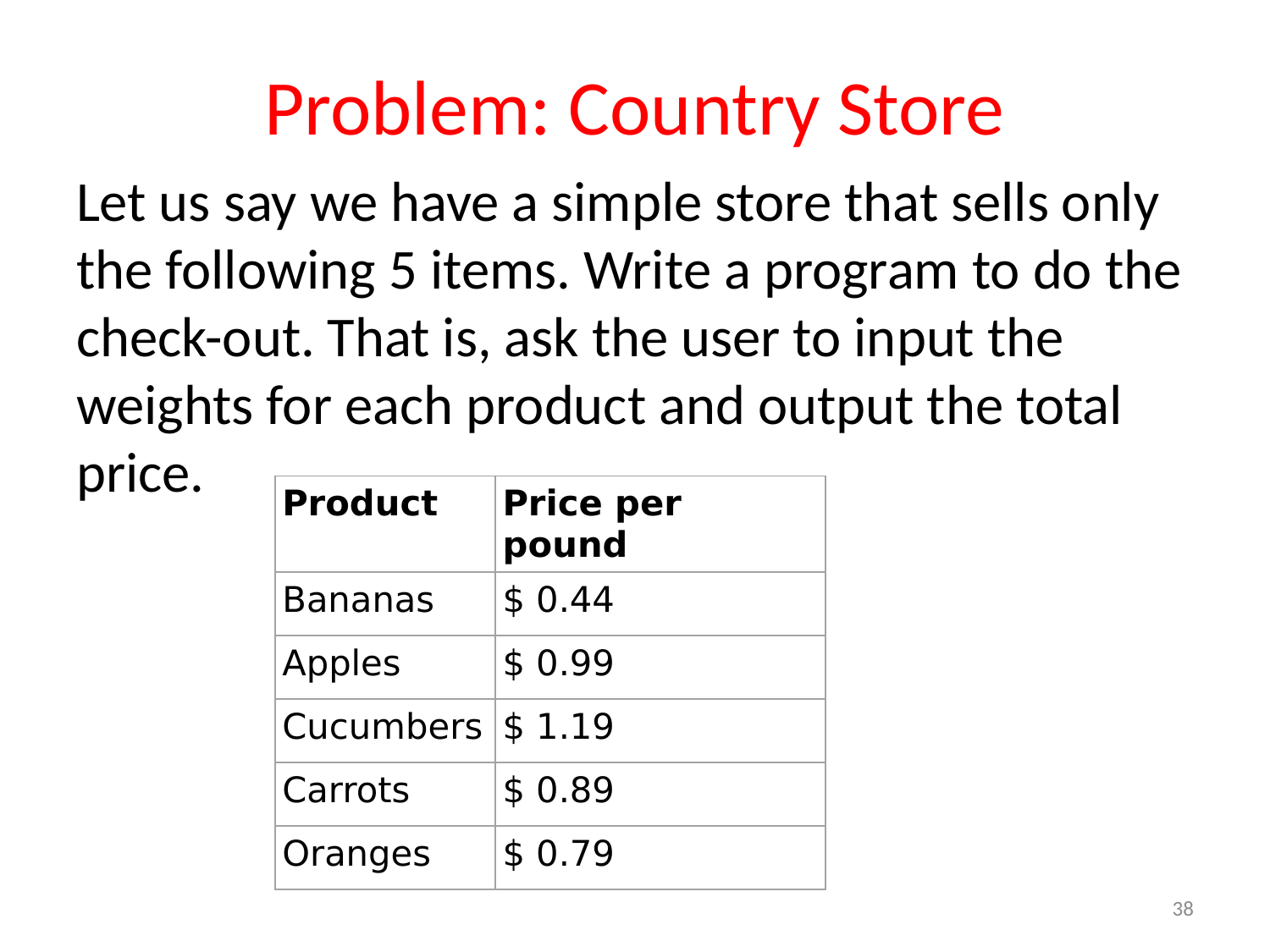

# Problem: Country Store
Let us say we have a simple store that sells only the following 5 items. Write a program to do the check-out. That is, ask the user to input the weights for each product and output the total price.

| Product | Price per pound |
| --- | --- |
| Bananas | $ 0.44 |
| Apples | $ 0.99 |
| Cucumbers | $ 1.19 |
| Carrots | $ 0.89 |
| Oranges | $ 0.79 |
38